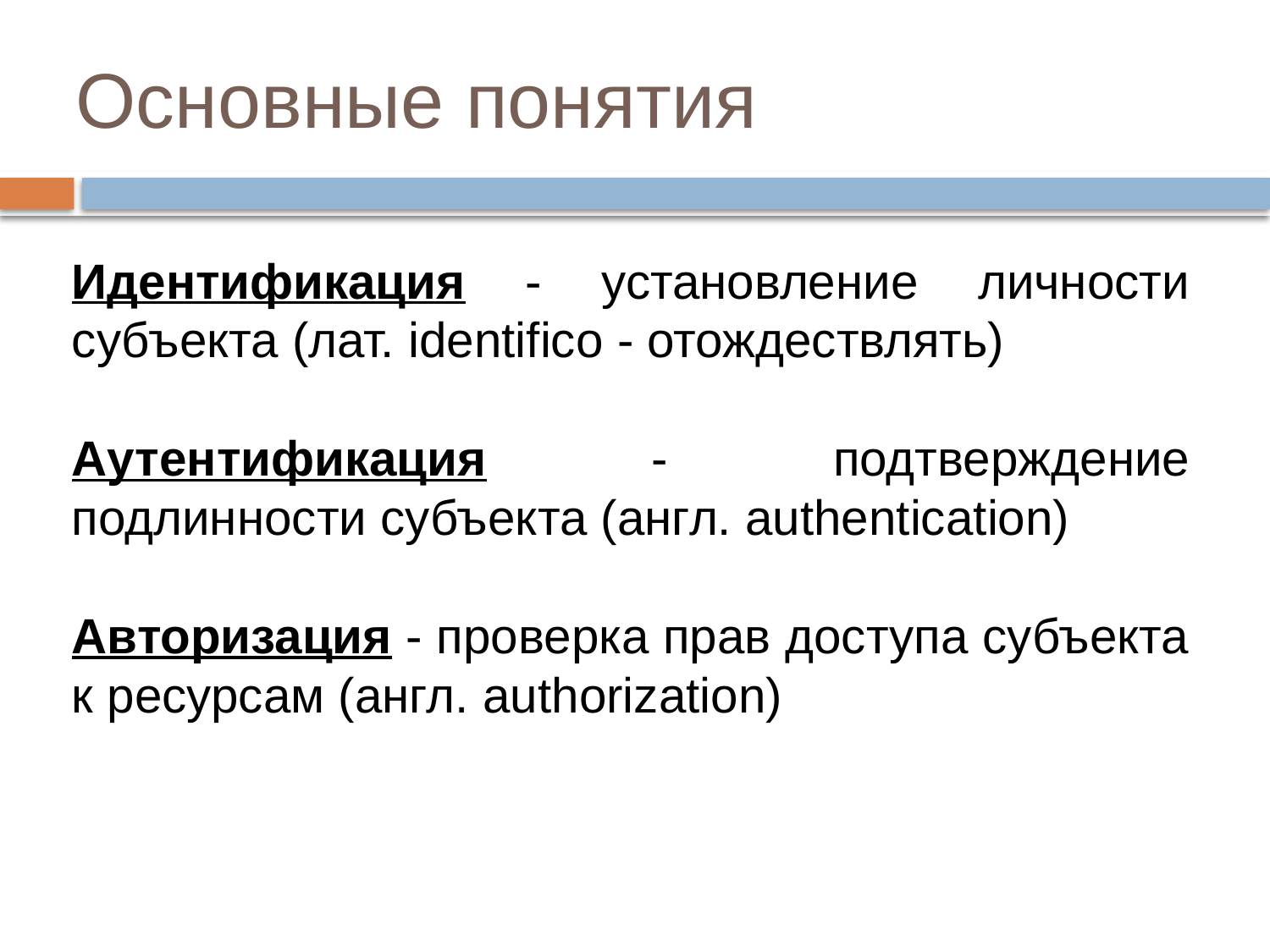

Основные понятия
Идентификация - установление личности субъекта (лат. identifico - отождествлять)

Аутентификация - подтверждение подлинности субъекта (англ. authentication)

Авторизация - проверка прав доступа субъекта к ресурсам (англ. authorization)